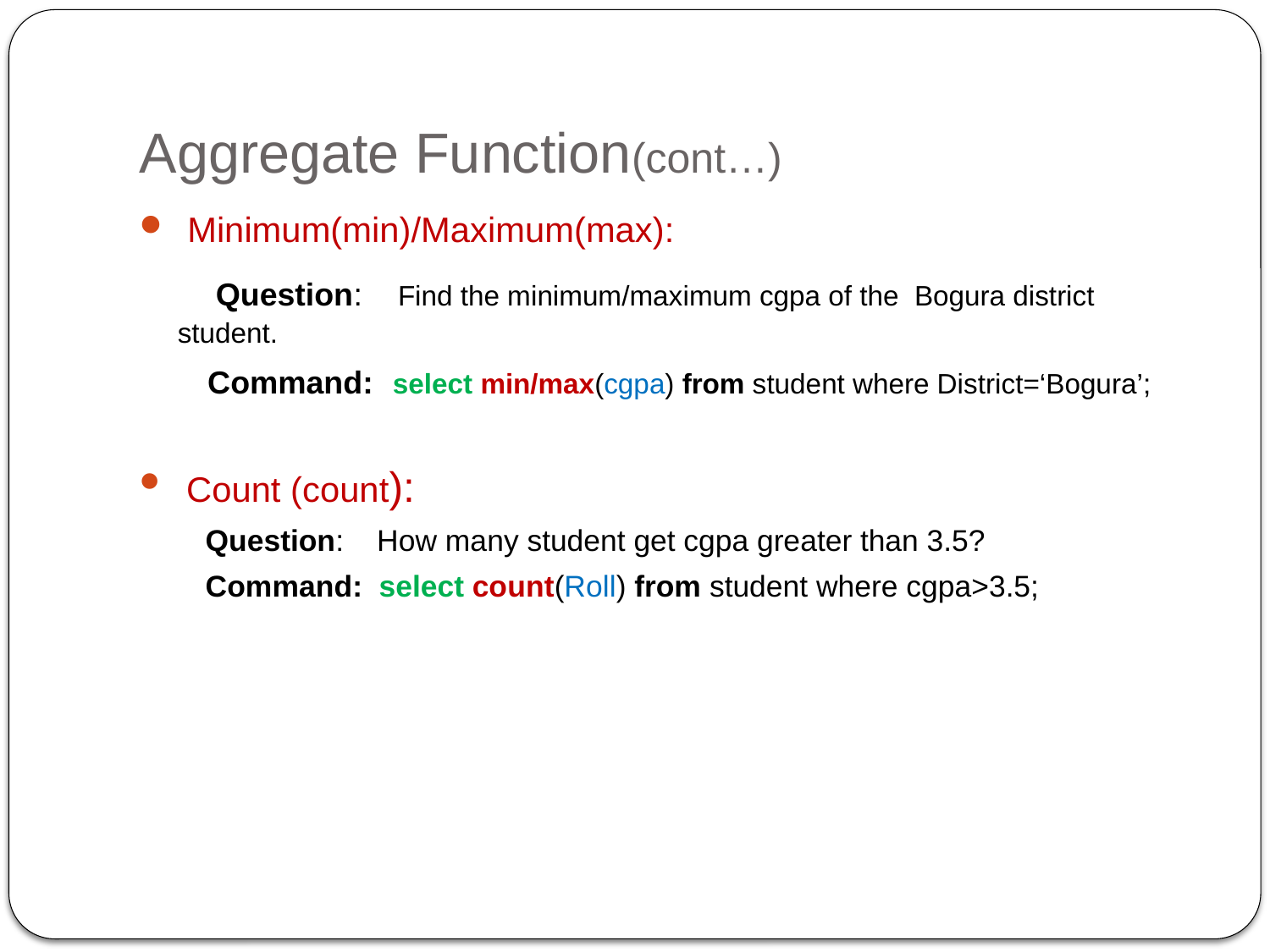

# Aggregate Function(cont…)
 Minimum(min)/Maximum(max):
      Question:    Find the minimum/maximum cgpa of the  Bogura district student.
       Command:  select min/max(cgpa) from student where District=‘Bogura’;

 Count (count):
        Question:    How many student get cgpa greater than 3.5?
        Command:  select count(Roll) from student where cgpa>3.5;